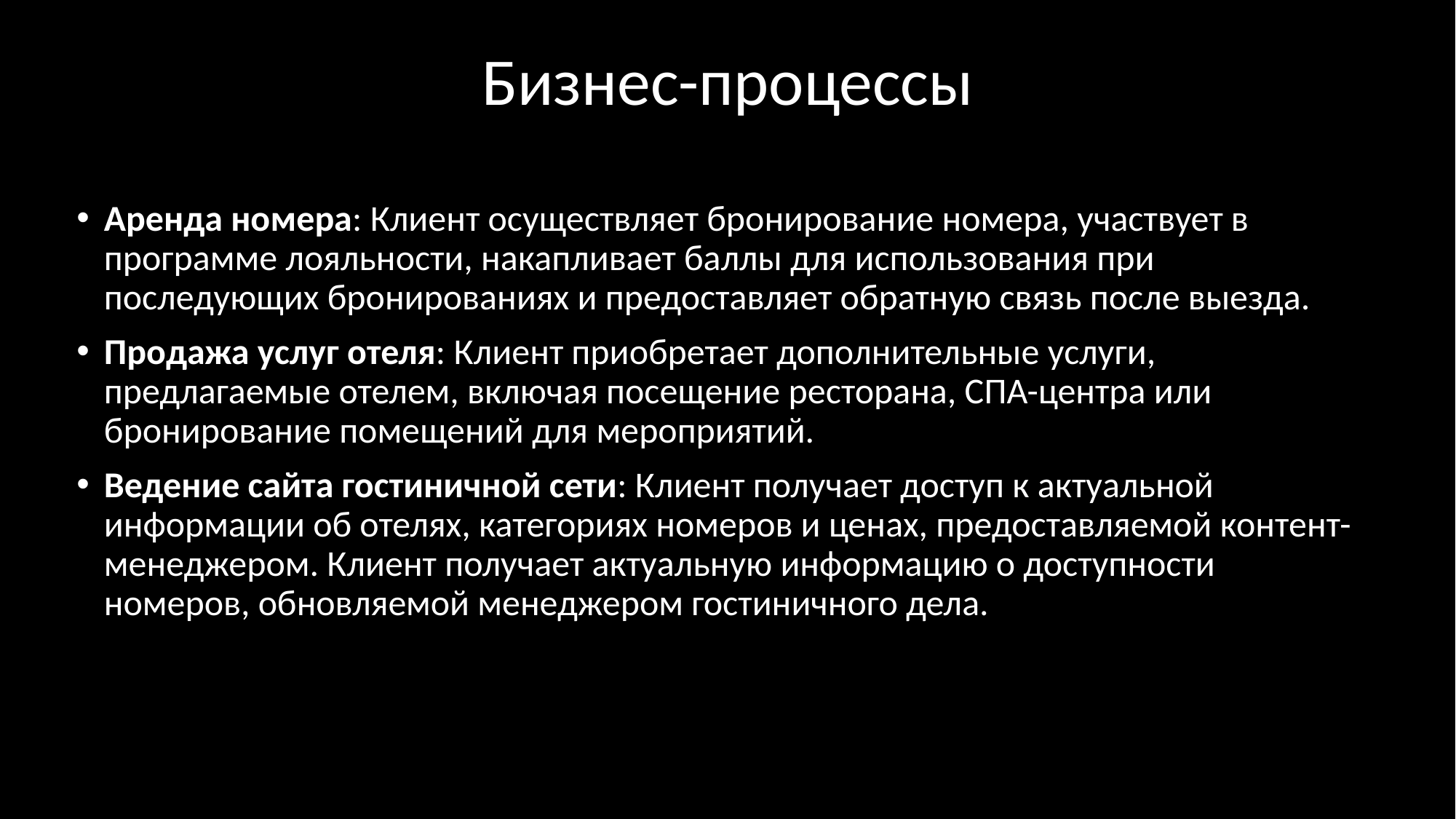

# Бизнес-процессы
Аренда номера: Клиент осуществляет бронирование номера, участвует в программе лояльности, накапливает баллы для использования при последующих бронированиях и предоставляет обратную связь после выезда.
Продажа услуг отеля: Клиент приобретает дополнительные услуги, предлагаемые отелем, включая посещение ресторана, СПА-центра или бронирование помещений для мероприятий.
Ведение сайта гостиничной сети: Клиент получает доступ к актуальной информации об отелях, категориях номеров и ценах, предоставляемой контент-менеджером. Клиент получает актуальную информацию о доступности номеров, обновляемой менеджером гостиничного дела.